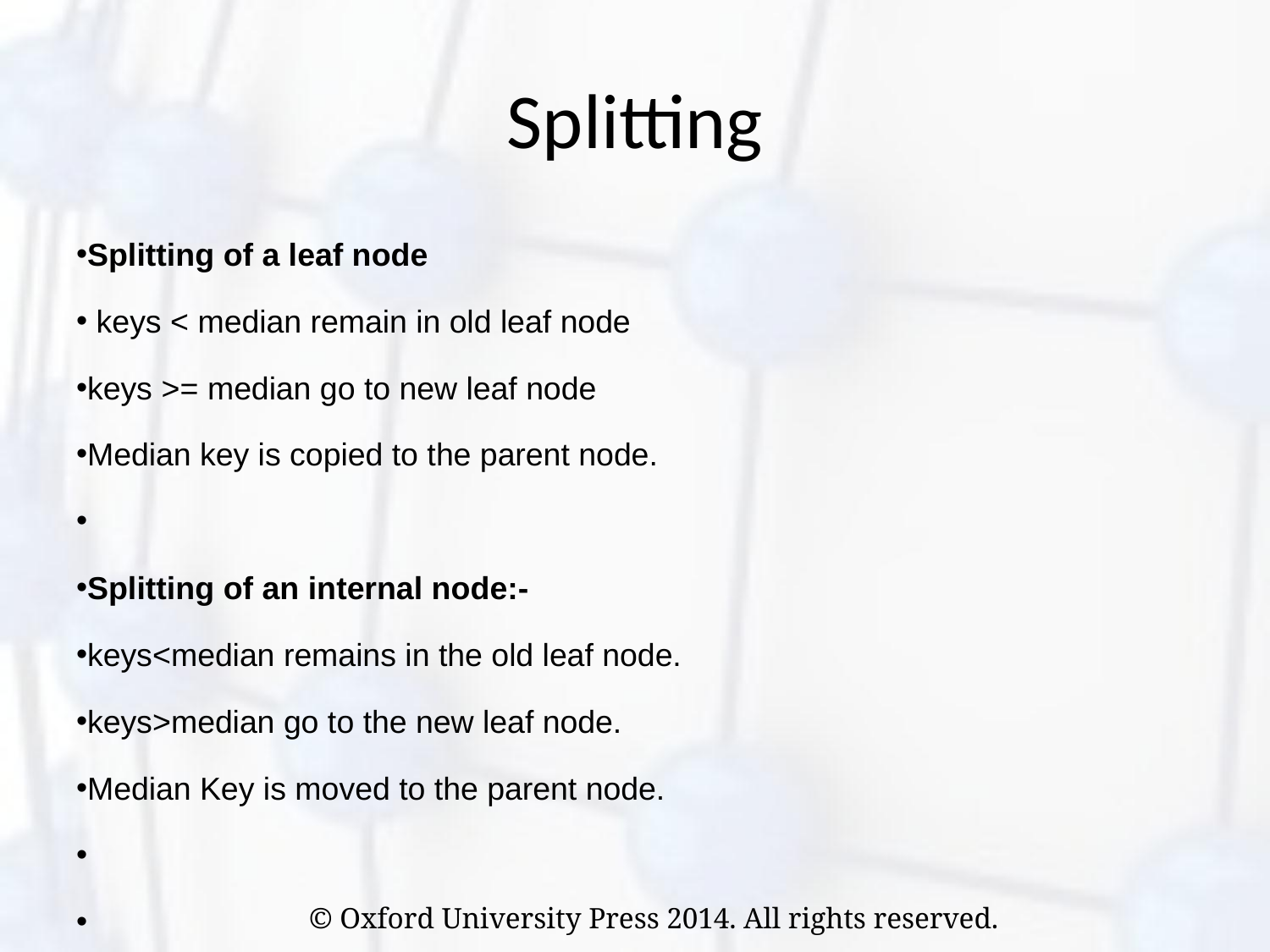

# Splitting
Splitting of a leaf node
 keys < median remain in old leaf node
keys >= median go to new leaf node
Median key is copied to the parent node.

Splitting of an internal node:-
keys<median remains in the old leaf node.
keys>median go to the new leaf node.
Median Key is moved to the parent node.